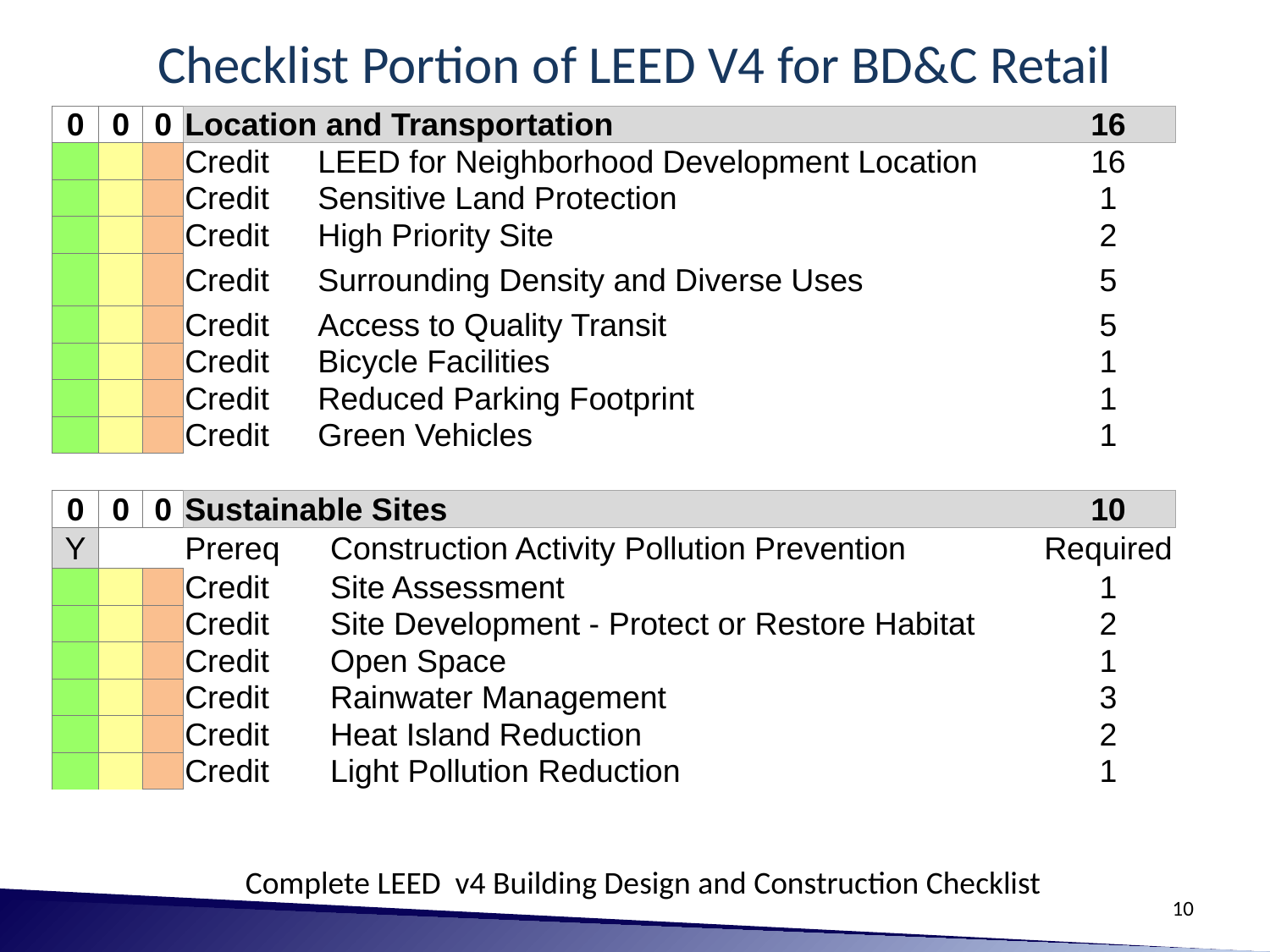

# Checklist Portion of LEED V4 for BD&C Retail
| 0 | 0 | 0 | Location and Transportation |  |  |  |  | 16 |
| --- | --- | --- | --- | --- | --- | --- | --- | --- |
|  |  |  | Credit | LEED for Neighborhood Development Location |  |  |  | 16 |
|  |  |  | Credit | Sensitive Land Protection |  |  |  | 1 |
|  |  |  | Credit | High Priority Site |  |  |  | 2 |
|  |  |  | Credit | Surrounding Density and Diverse Uses |  |  |  | 5 |
|  |  |  | Credit | Access to Quality Transit |  |  |  | 5 |
|  |  |  | Credit | Bicycle Facilities |  |  |  | 1 |
|  |  |  | Credit | Reduced Parking Footprint |  |  |  | 1 |
|  |  |  | Credit | Green Vehicles |  |  |  | 1 |
|  |  |  |  |  |  |  |  |  |
| 0 | 0 | 0 | Sustainable Sites |  |  |  |  | 10 |
| Y |  |  | Prereq |  |  | Construction Activity Pollution Prevention |  | Required |
|  |  |  | Credit |  |  | Site Assessment |  | 1 |
|  |  |  | Credit |  |  | Site Development - Protect or Restore Habitat |  | 2 |
|  |  |  | Credit |  |  | Open Space |  | 1 |
|  |  |  | Credit |  |  | Rainwater Management |  | 3 |
|  |  |  | Credit |  |  | Heat Island Reduction |  | 2 |
|  |  |  | Credit |  |  | Light Pollution Reduction |  | 1 |
Complete LEED  v4 Building Design and Construction Checklist
10